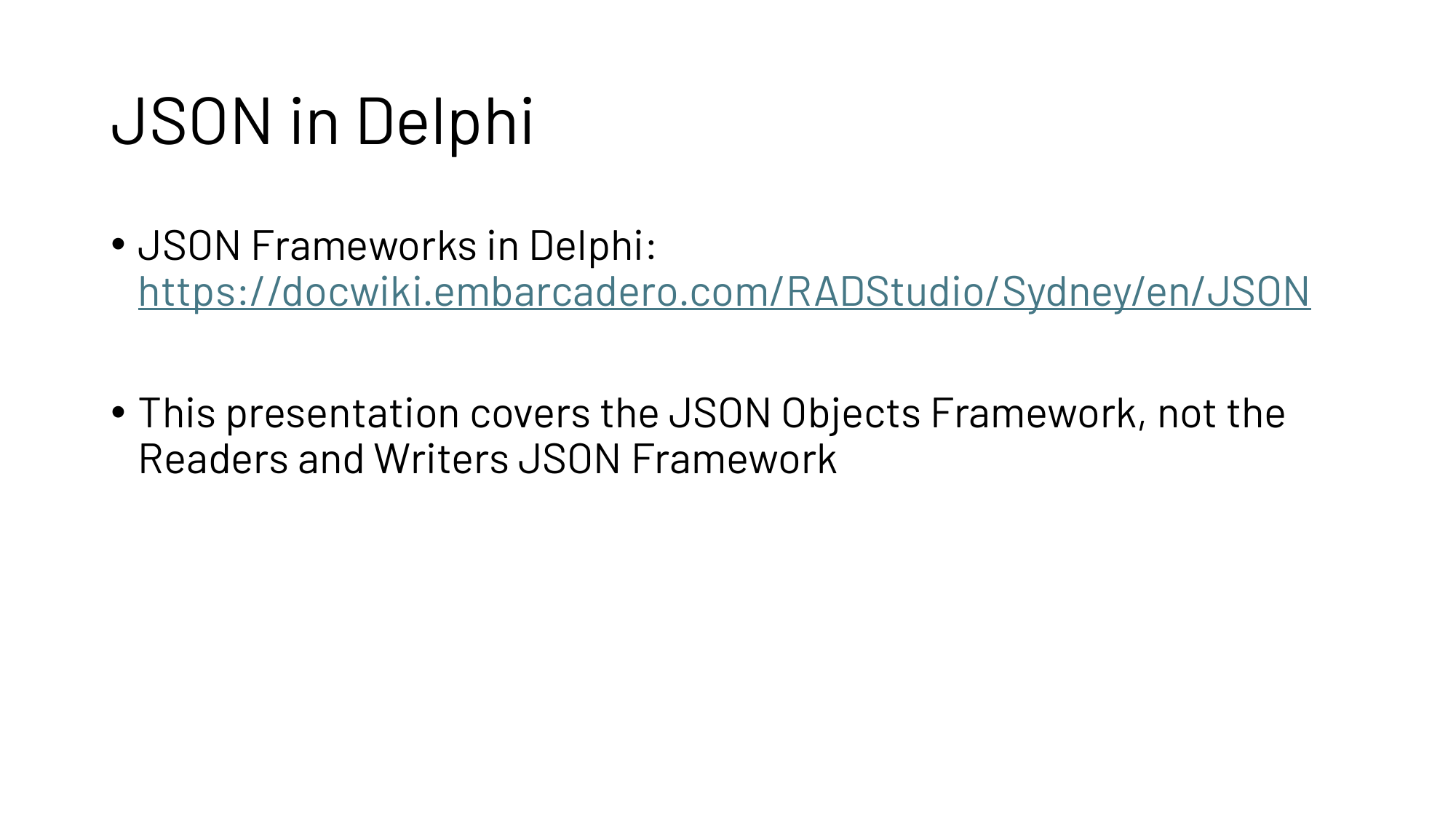

# JSON in Delphi
JSON Frameworks in Delphi: https://docwiki.embarcadero.com/RADStudio/Sydney/en/JSON

This presentation covers the JSON Objects Framework, not the Readers and Writers JSON Framework